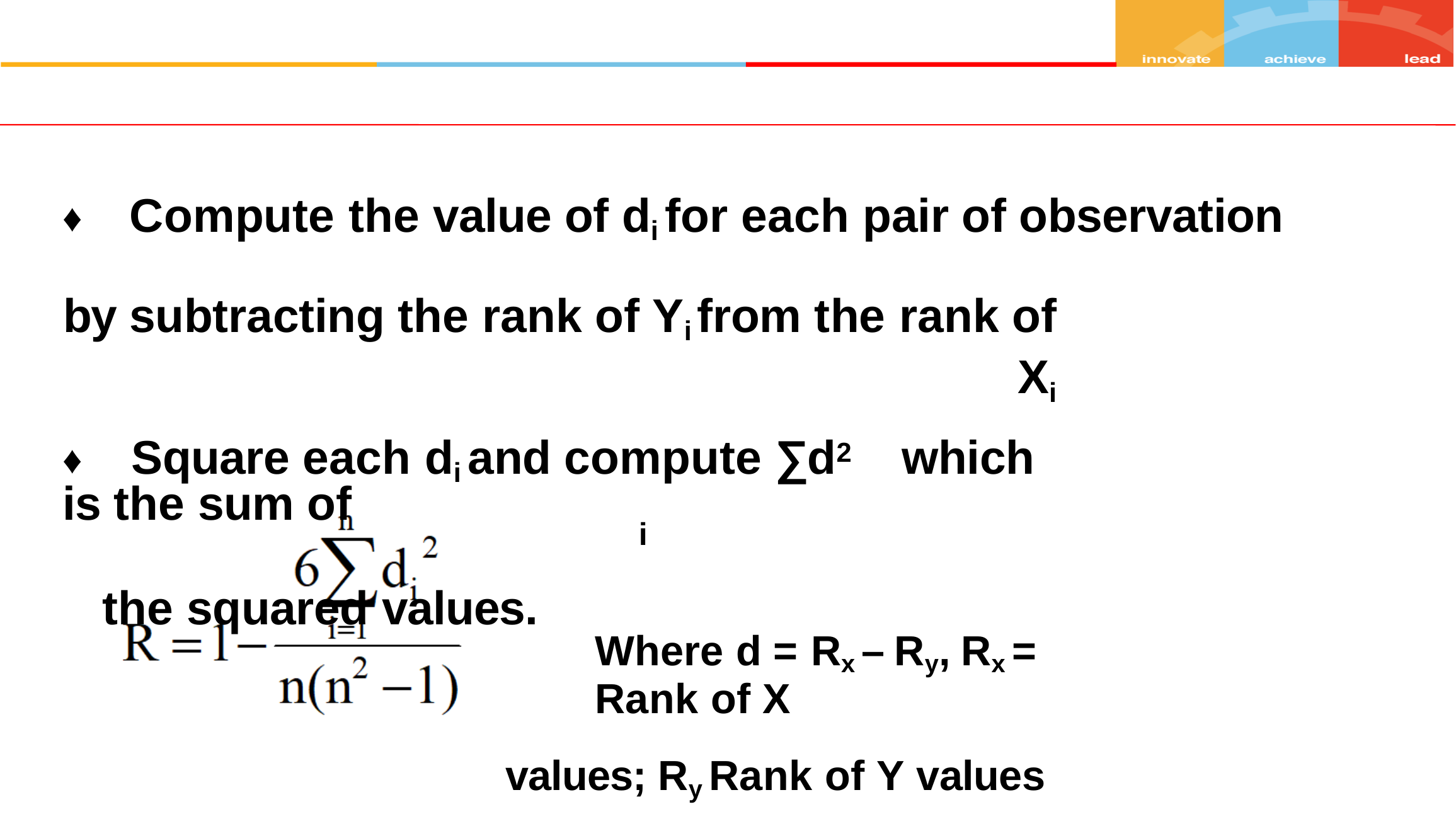

♦ Compute the value of di for each pair of observation
by subtracting the rank of Yi from the rank of Xi
♦ Square each di and compute ∑d2	which is the sum of
i
the squared values.
Where d = Rx – Ry, Rx = Rank of X
values; Ry Rank of Y values
The value of R denotes the magnitude and nature  of association giving the same interpretation as  simple r.
Slide 47 of 275 |	Prof.Gangaboraiah PhD (Stats)	Former Professor of Statistics |